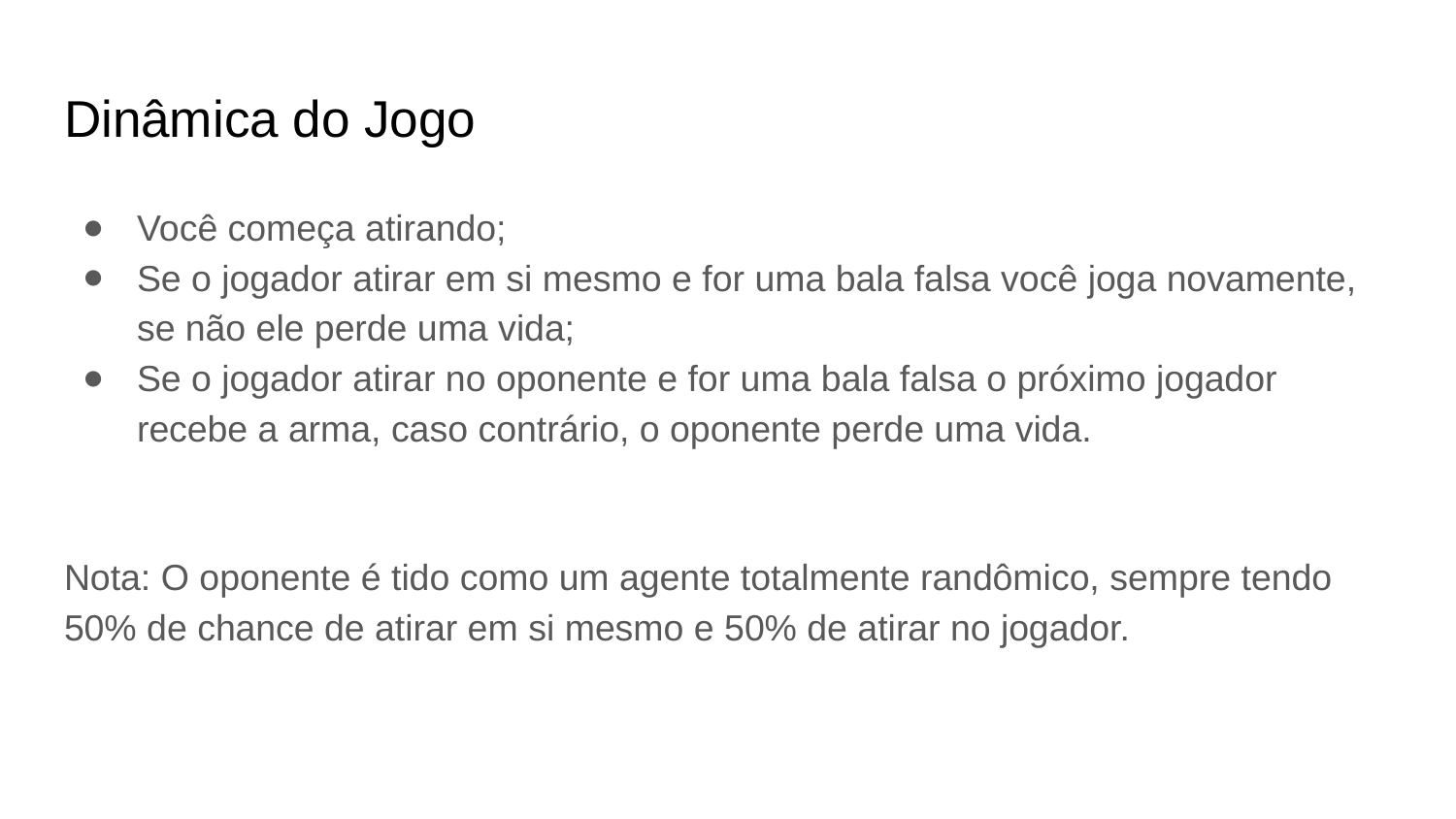

# Dinâmica do Jogo
Você começa atirando;
Se o jogador atirar em si mesmo e for uma bala falsa você joga novamente, se não ele perde uma vida;
Se o jogador atirar no oponente e for uma bala falsa o próximo jogador recebe a arma, caso contrário, o oponente perde uma vida.

Nota: O oponente é tido como um agente totalmente randômico, sempre tendo 50% de chance de atirar em si mesmo e 50% de atirar no jogador.